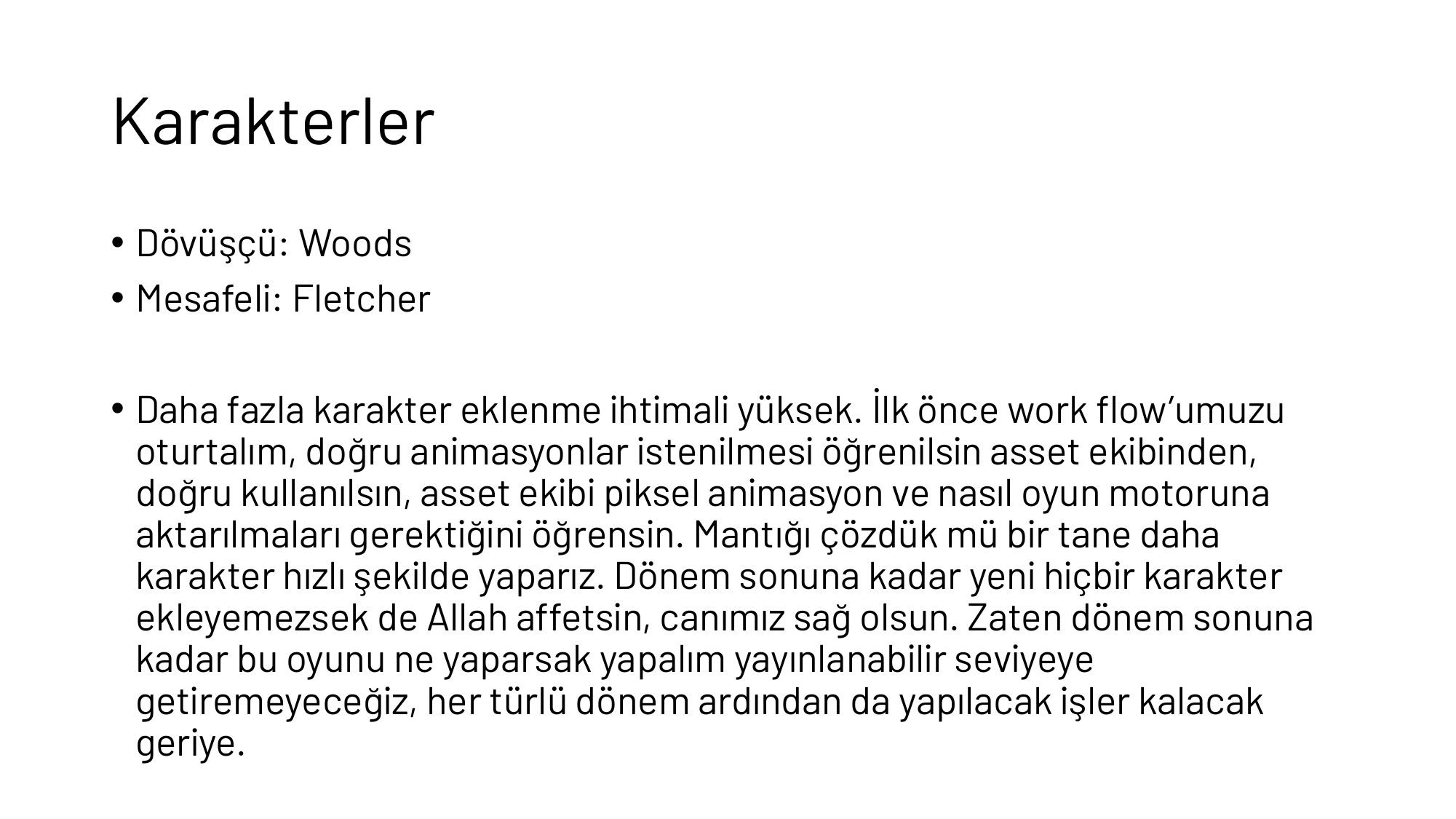

# Karakterler
Dövüşçü: Woods
Mesafeli: Fletcher

Daha fazla karakter eklenme ihtimali yüksek. İlk önce work flow’umuzu oturtalım, doğru animasyonlar istenilmesi öğrenilsin asset ekibinden, doğru kullanılsın, asset ekibi piksel animasyon ve nasıl oyun motoruna aktarılmaları gerektiğini öğrensin. Mantığı çözdük mü bir tane daha karakter hızlı şekilde yaparız. Dönem sonuna kadar yeni hiçbir karakter ekleyemezsek de Allah affetsin, canımız sağ olsun. Zaten dönem sonuna kadar bu oyunu ne yaparsak yapalım yayınlanabilir seviyeye getiremeyeceğiz, her türlü dönem ardından da yapılacak işler kalacak geriye.